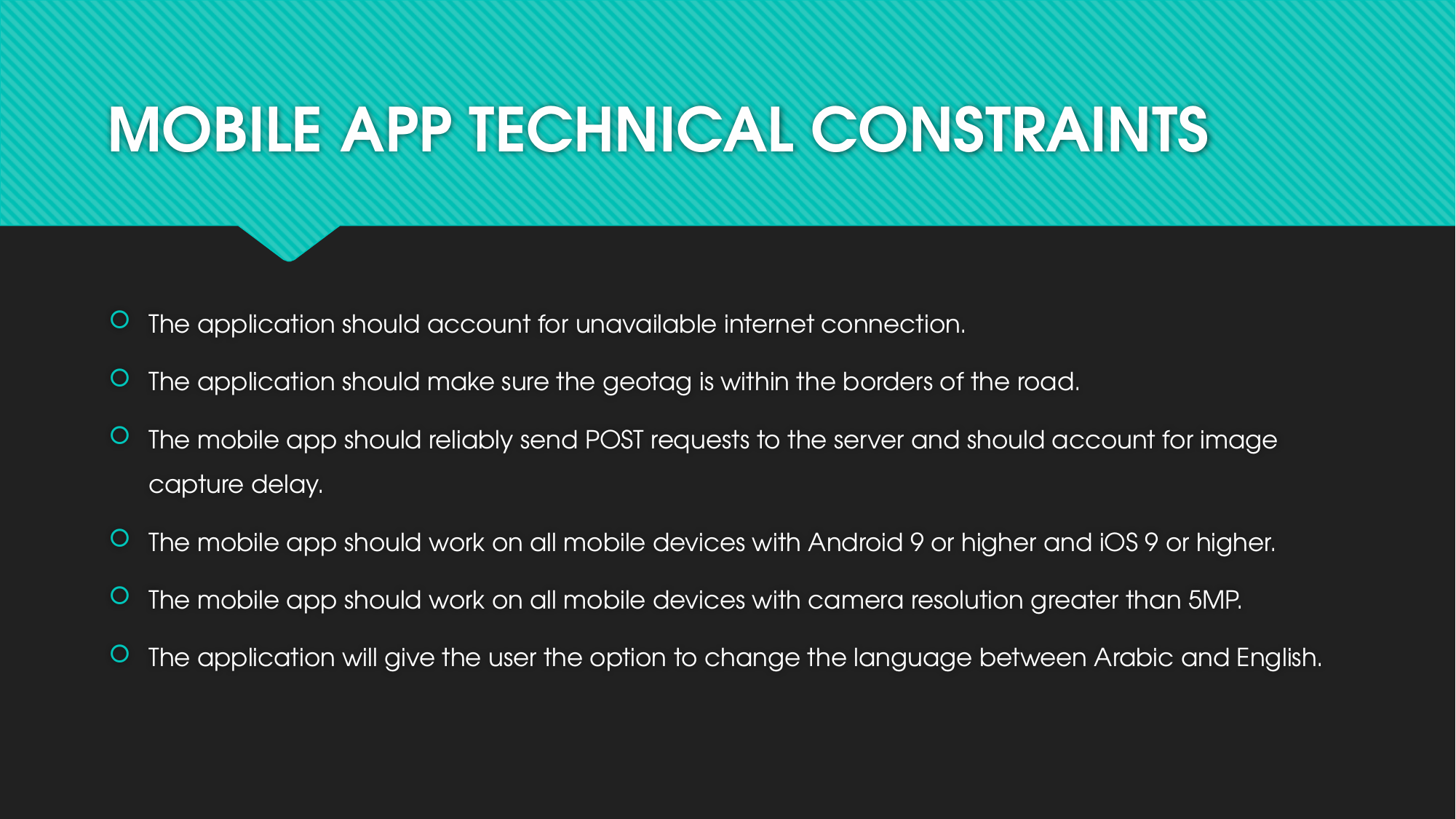

# MOBILE APP TECHNICAL CONSTRAINTS
The application should account for unavailable internet connection.
The application should make sure the geotag is within the borders of the road.
The mobile app should reliably send POST requests to the server and should account for image capture delay.
The mobile app should work on all mobile devices with Android 9 or higher and iOS 9 or higher.
The mobile app should work on all mobile devices with camera resolution greater than 5MP.
The application will give the user the option to change the language between Arabic and English.